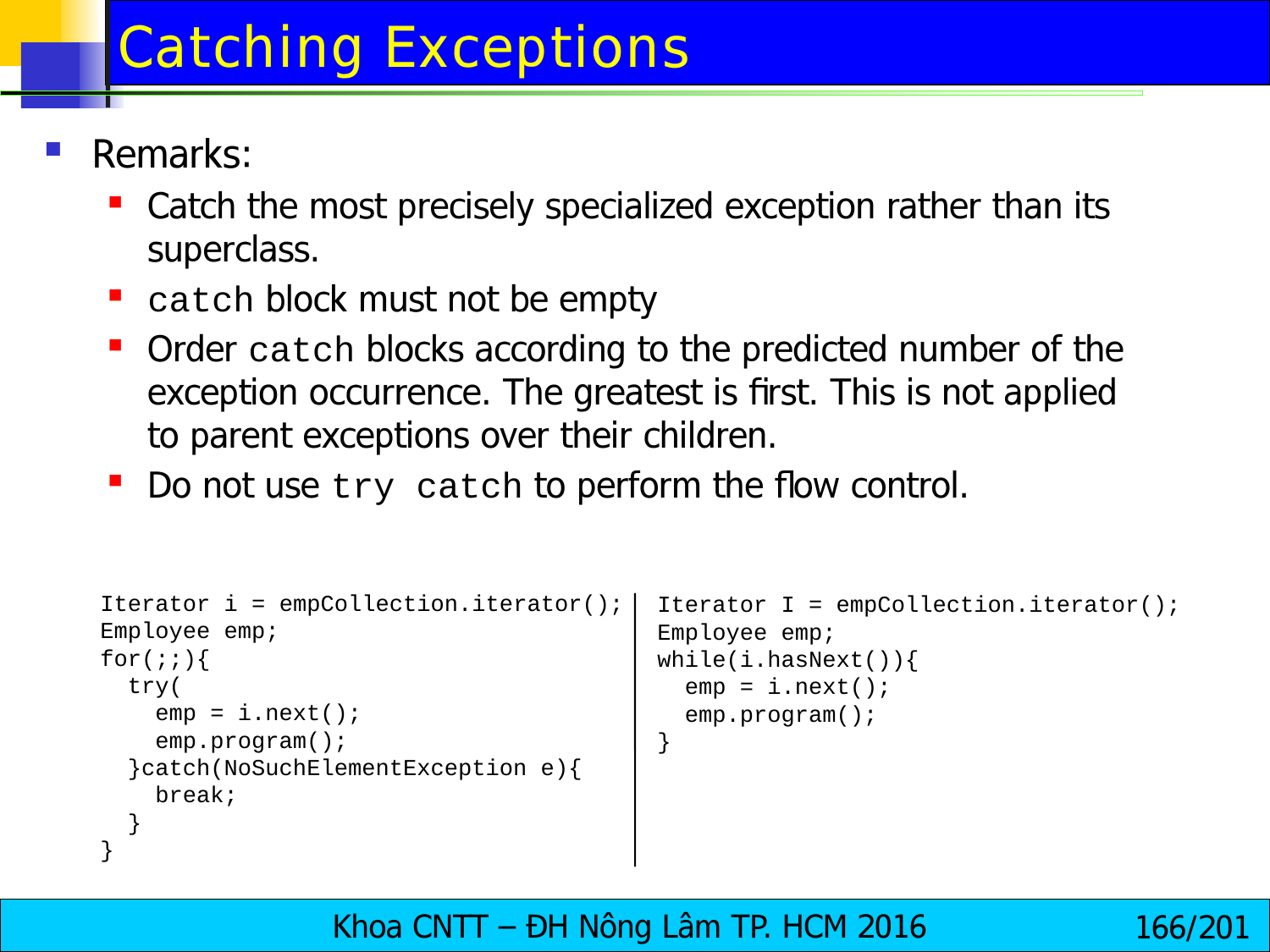

# Catching Exceptions
Remarks:
Catch the most precisely specialized exception rather than its superclass.
catch block must not be empty
Order catch blocks according to the predicted number of the exception occurrence. The greatest is first. This is not applied to parent exceptions over their children.
Do not use try catch to perform the flow control.
Iterator i = empCollection.iterator();
Employee emp;
for(;;){
  try(
    emp = i.next();
    emp.program();
  }catch(NoSuchElementException e){
    break;
  }
}
Iterator I = empCollection.iterator();
Employee emp;
while(i.hasNext()){
  emp = i.next();
  emp.program();
}